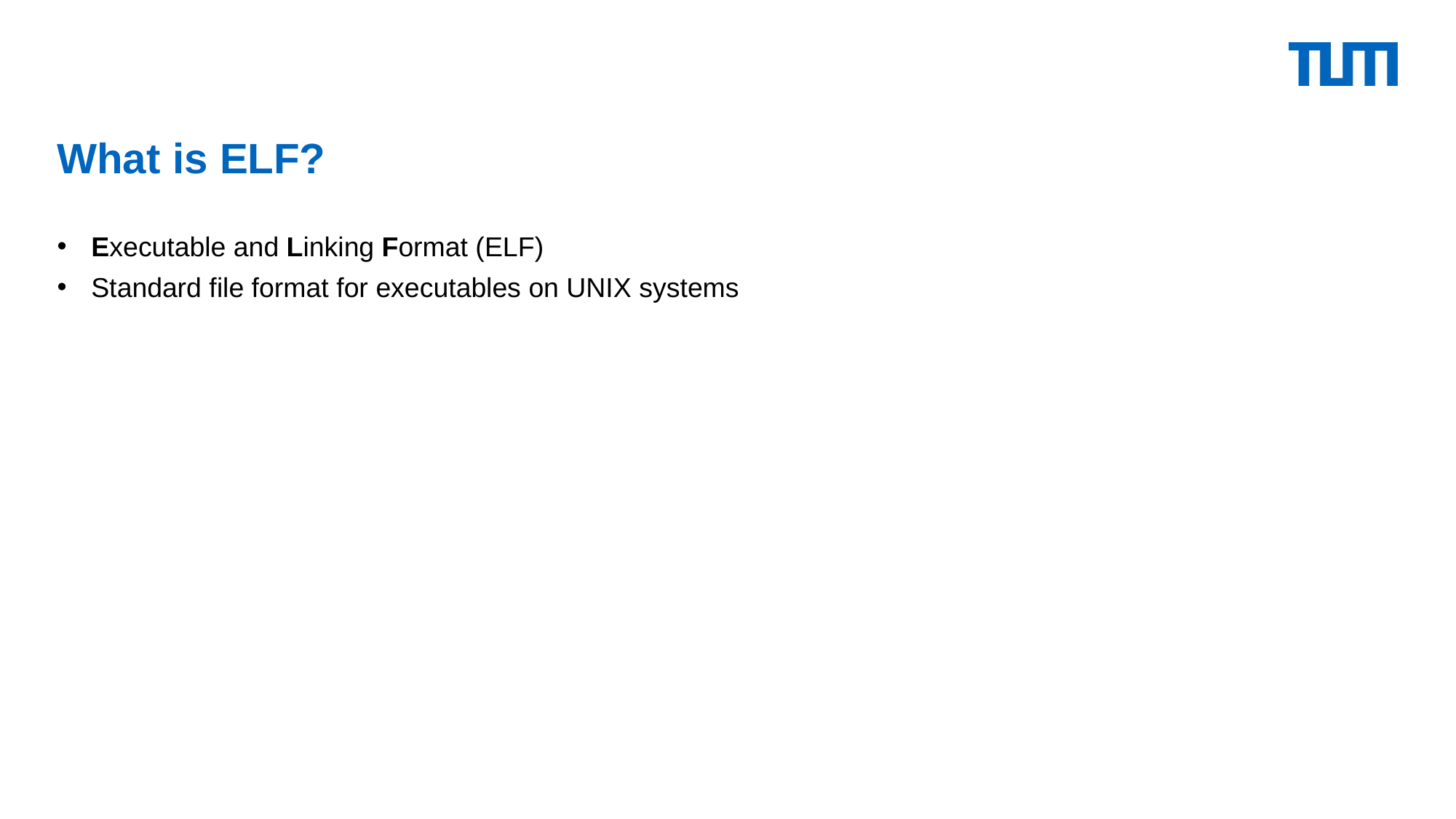

# What is ELF?
Executable and Linking Format (ELF)
Standard file format for executables on UNIX systems